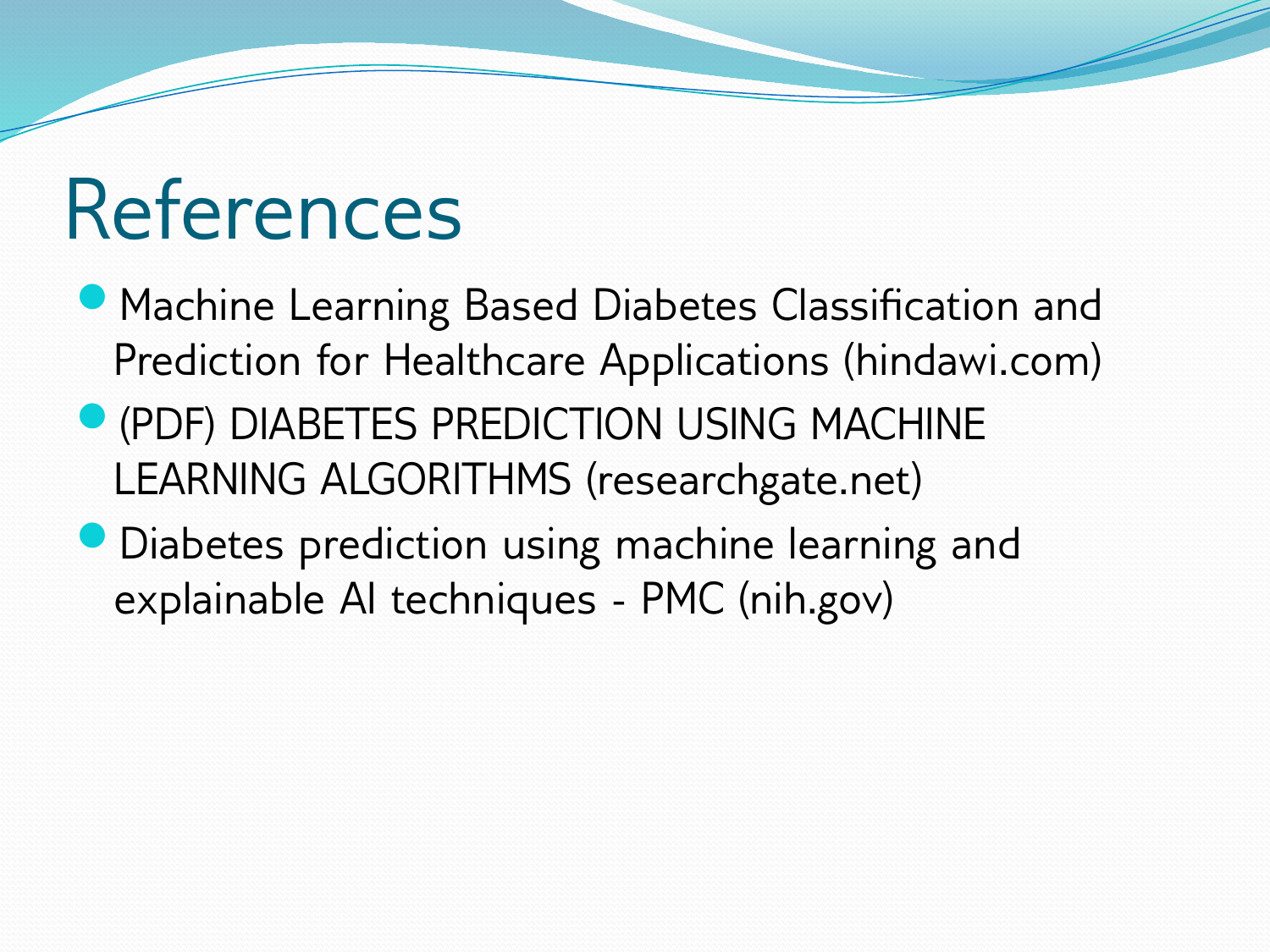

# References
Machine Learning Based Diabetes Classification and Prediction for Healthcare Applications (hindawi.com)
(PDF) DIABETES PREDICTION USING MACHINE LEARNING ALGORITHMS (researchgate.net)
Diabetes prediction using machine learning and explainable AI techniques - PMC (nih.gov)